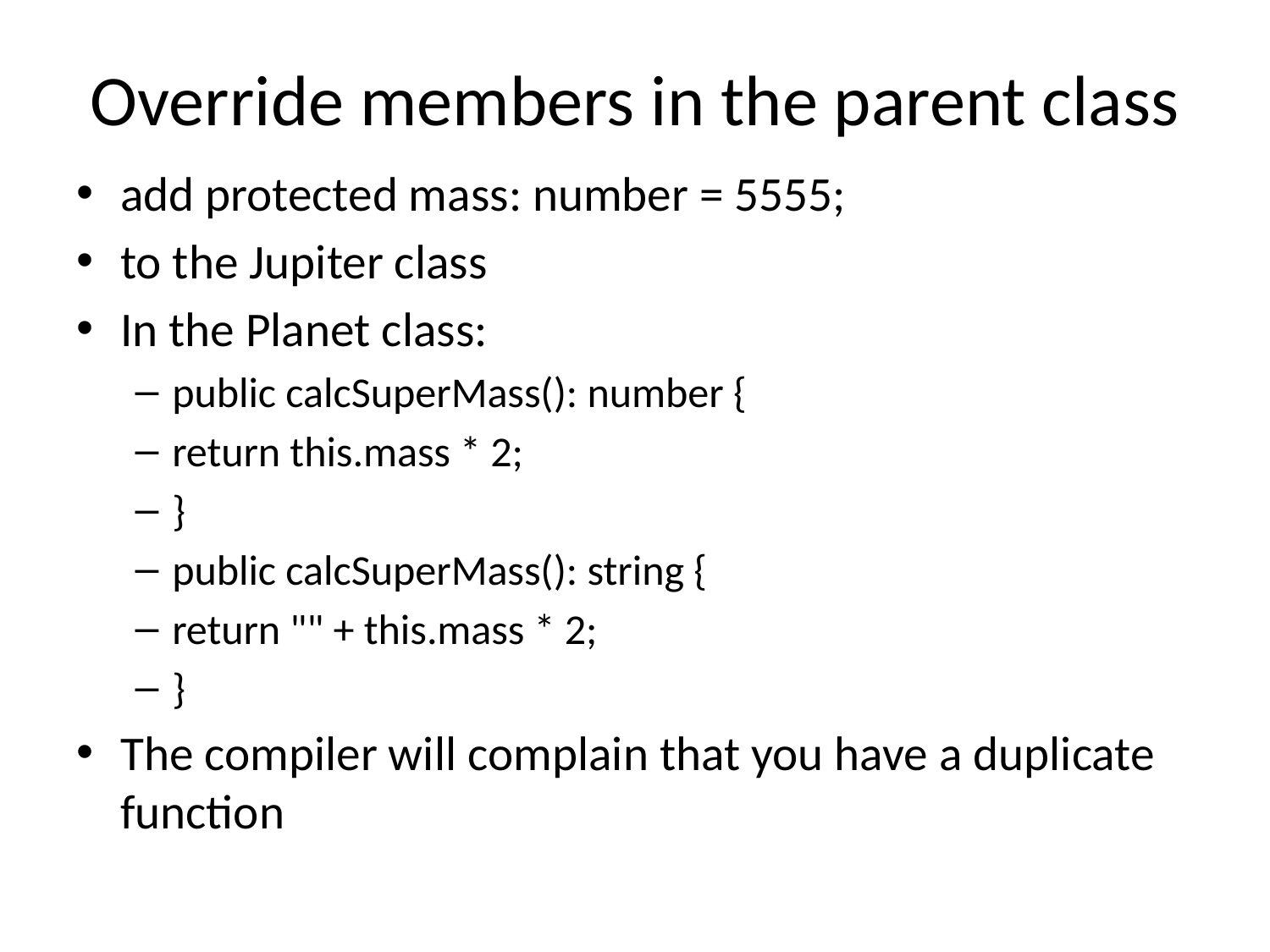

# Override members in the parent class
add protected mass: number = 5555;
to the Jupiter class
In the Planet class:
public calcSuperMass(): number {
return this.mass * 2;
}
public calcSuperMass(): string {
return "" + this.mass * 2;
}
The compiler will complain that you have a duplicate function